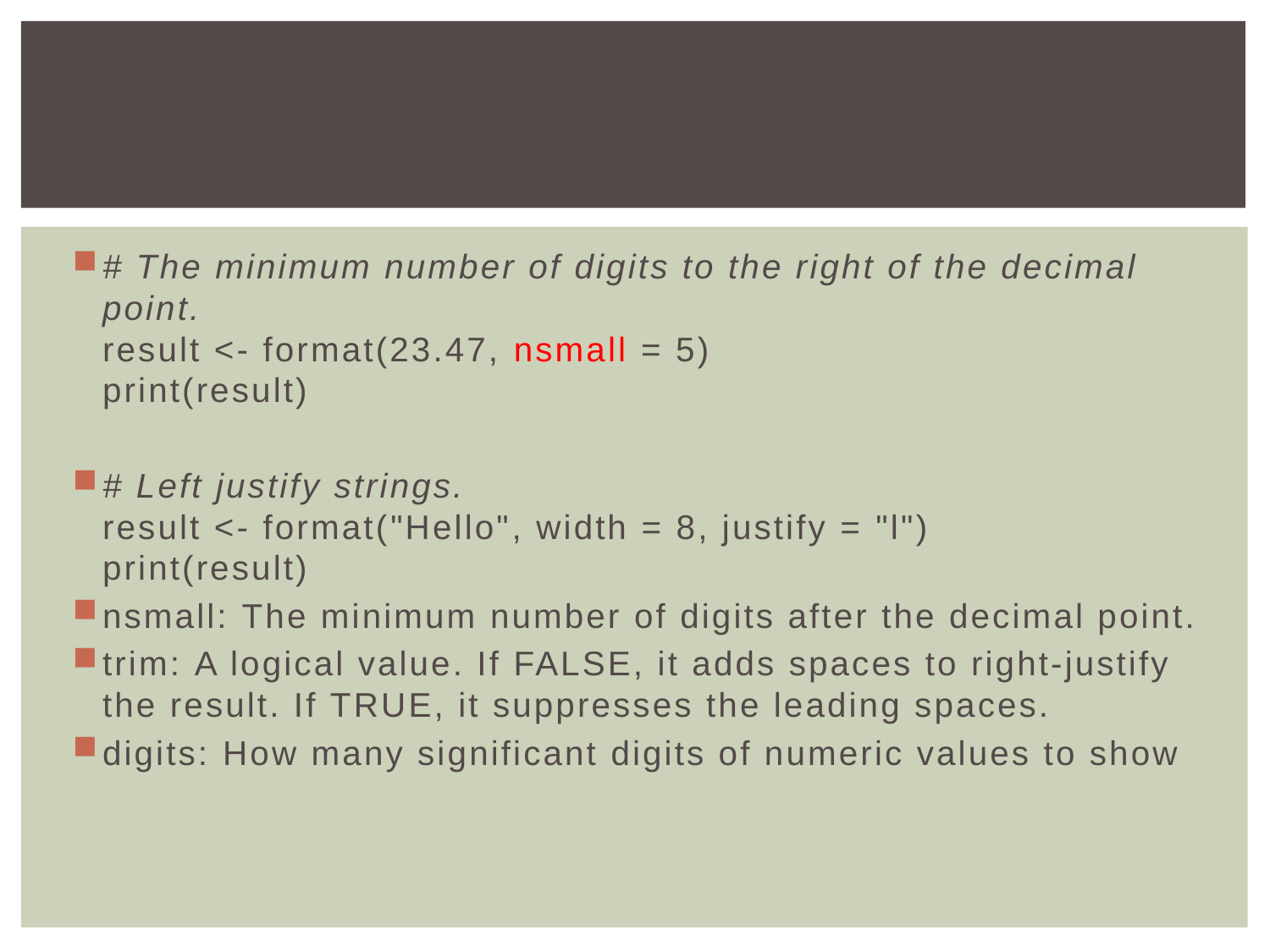

#
# The minimum number of digits to the right of the decimal point. result <- format(23.47, nsmall = 5) print(result)

# Left justify strings. result <- format("Hello", width = 8, justify = "l") print(result)
nsmall: The minimum number of digits after the decimal point.
trim: A logical value. If FALSE, it adds spaces to right-justify the result. If TRUE, it suppresses the leading spaces.
digits: How many significant digits of numeric values to show